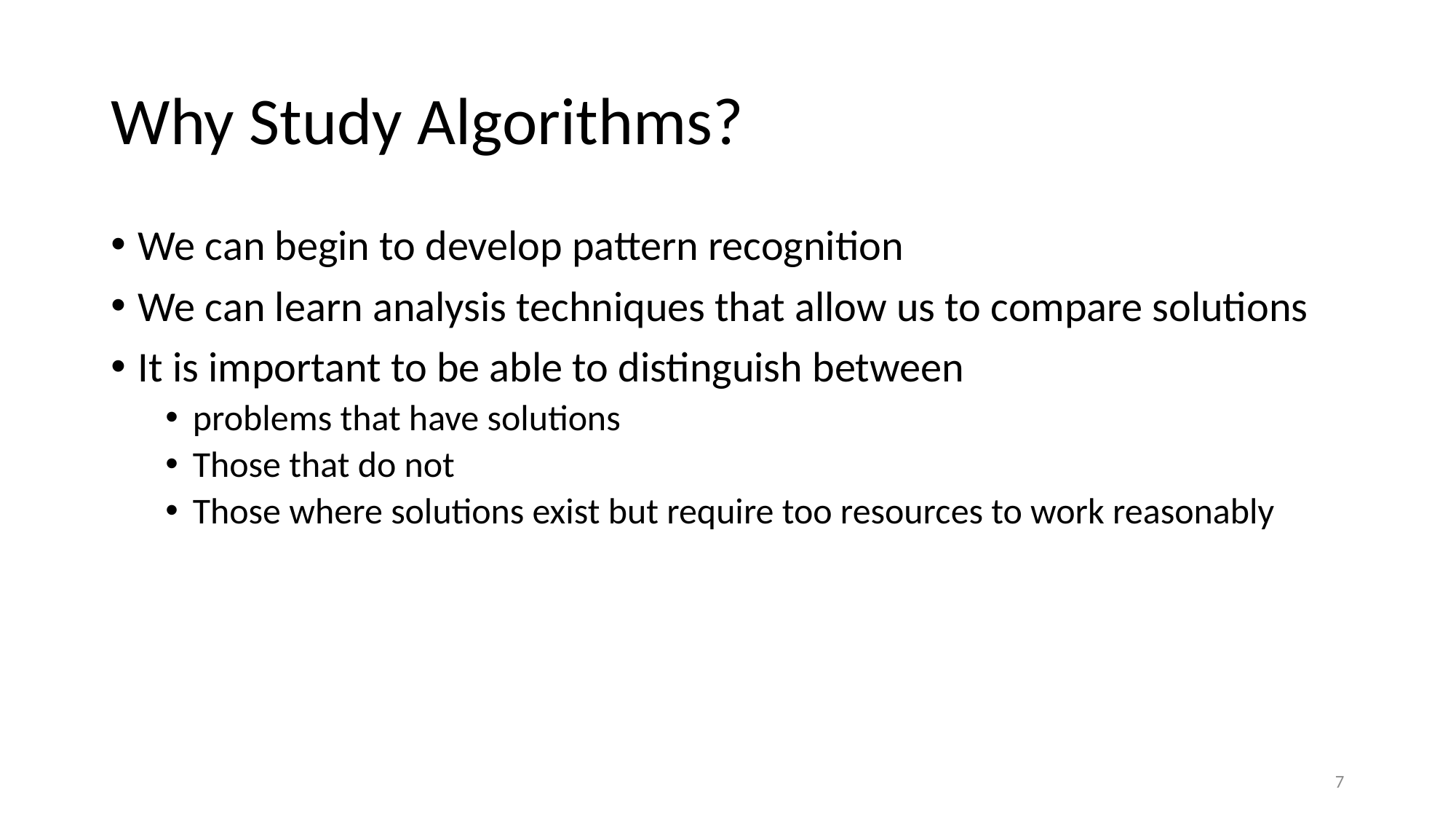

# Why Study Algorithms?
We can begin to develop pattern recognition
We can learn analysis techniques that allow us to compare solutions
It is important to be able to distinguish between
problems that have solutions
Those that do not
Those where solutions exist but require too resources to work reasonably
7